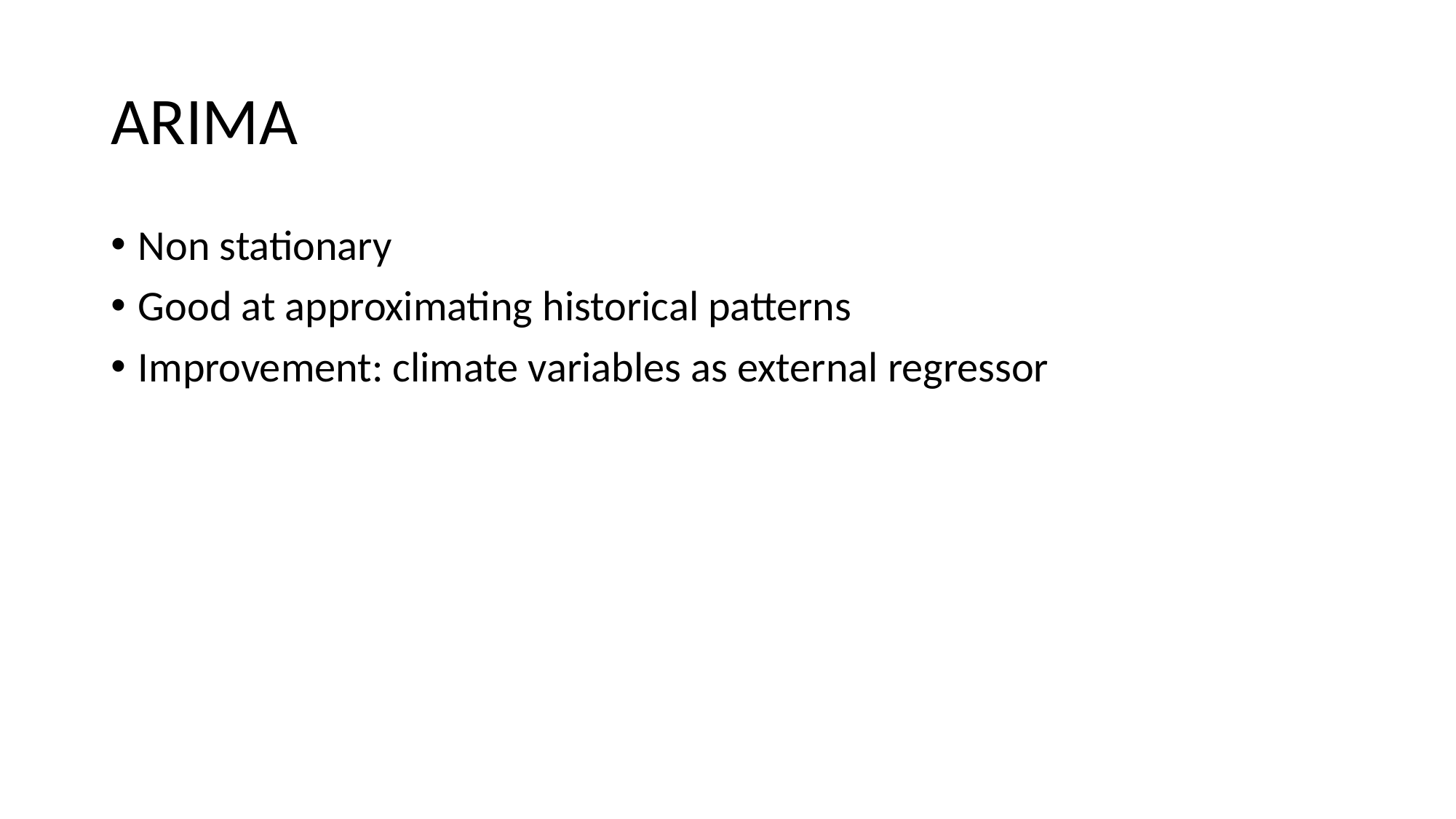

# ARIMA
Non stationary
Good at approximating historical patterns
Improvement: climate variables as external regressor